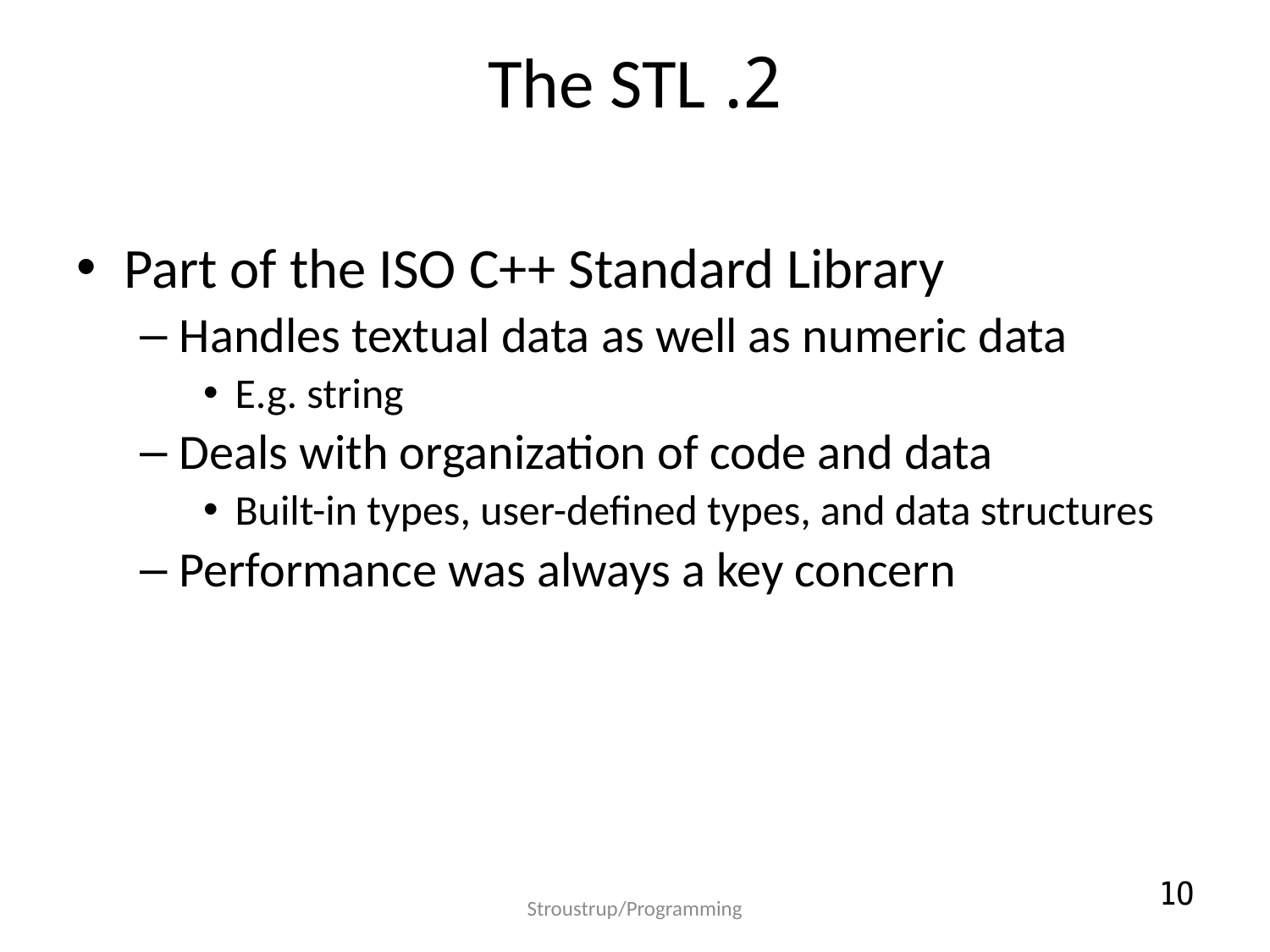

# 2. The STL
Part of the ISO C++ Standard Library
Handles textual data as well as numeric data
E.g. string
Deals with organization of code and data
Built-in types, user-defined types, and data structures
Performance was always a key concern
10
Stroustrup/Programming